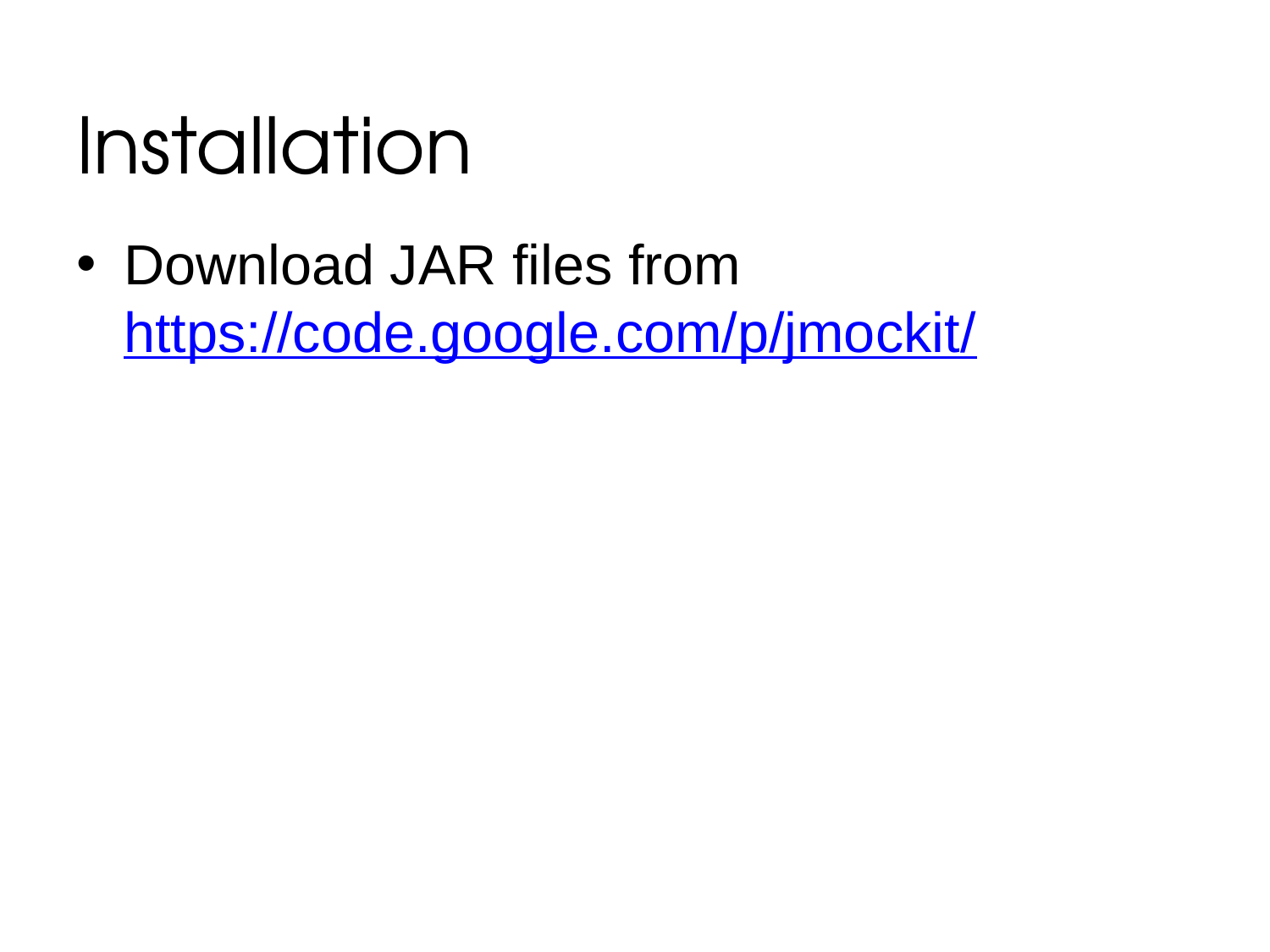

# Installation
Download JAR files from https://code.google.com/p/jmockit/